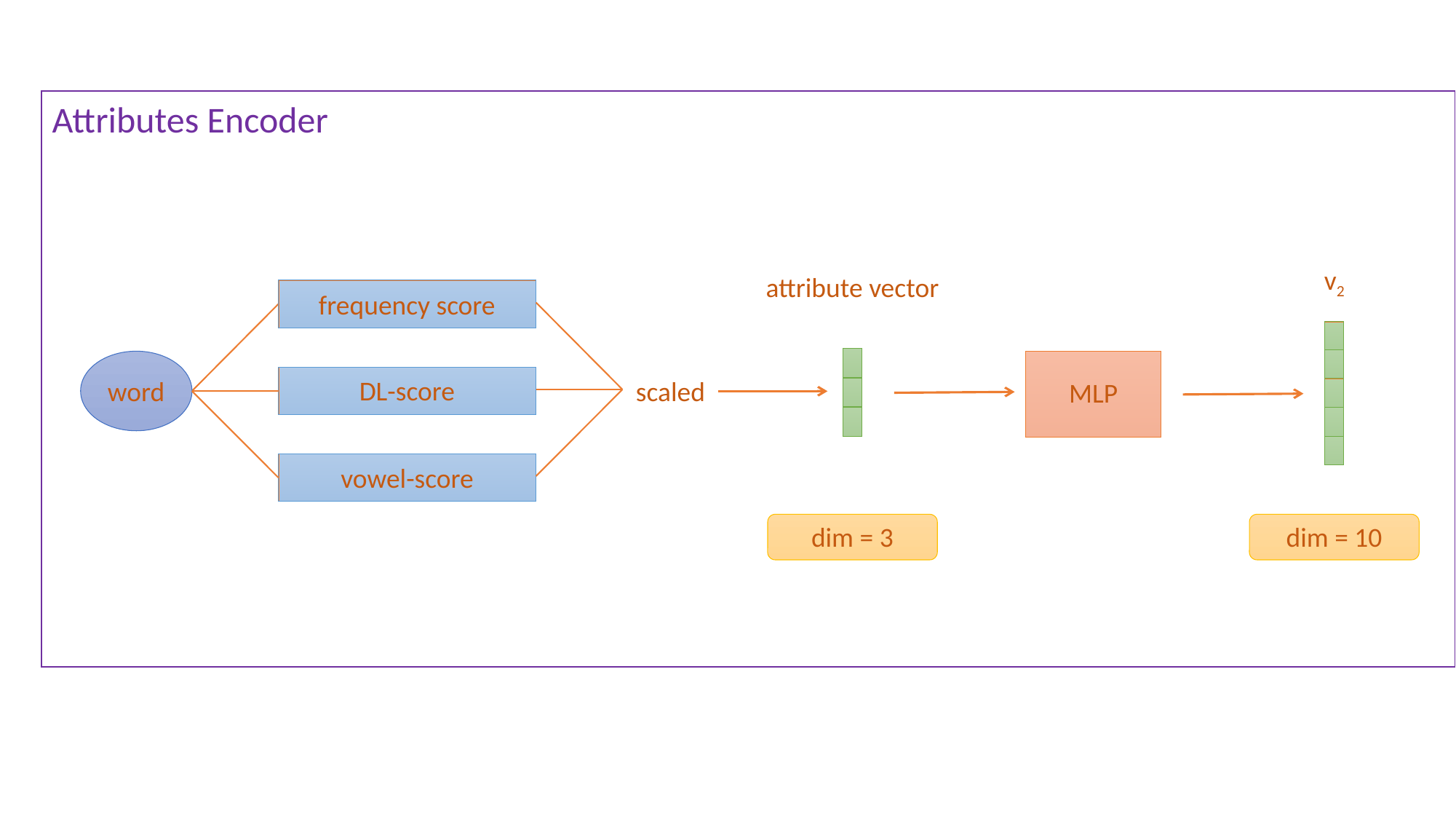

Attributes Encoder
v2

attribute vector

frequency score

word

MLP

DL-score
scaled

vowel-score

dim = 3

dim = 10